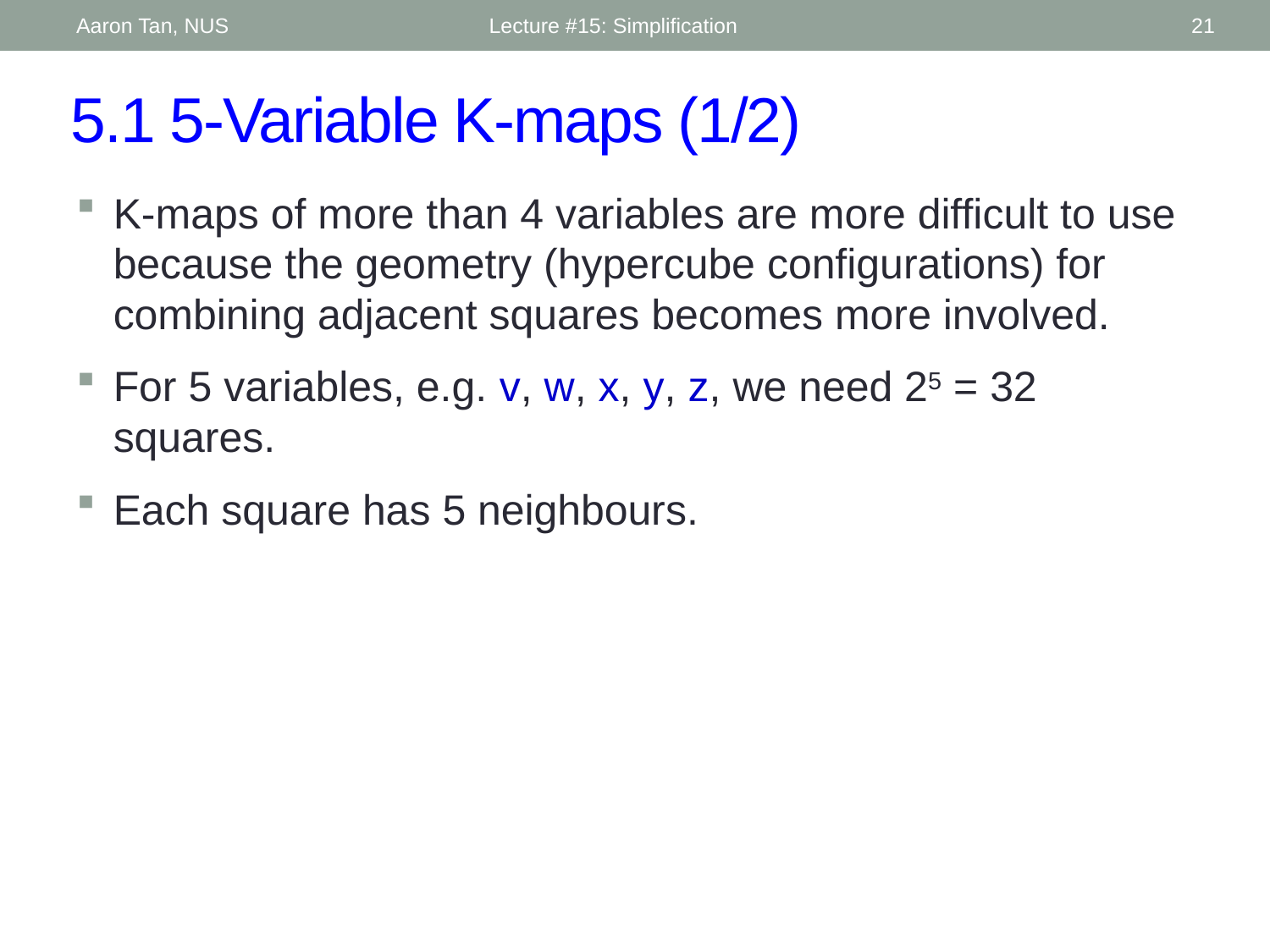

Aaron Tan, NUS
Lecture #15: Simplification
21
# 5.1 5-Variable K-maps (1/2)
K-maps of more than 4 variables are more difficult to use because the geometry (hypercube configurations) for combining adjacent squares becomes more involved.
For 5 variables, e.g. v, w, x, y, z, we need 25 = 32 squares.
Each square has 5 neighbours.